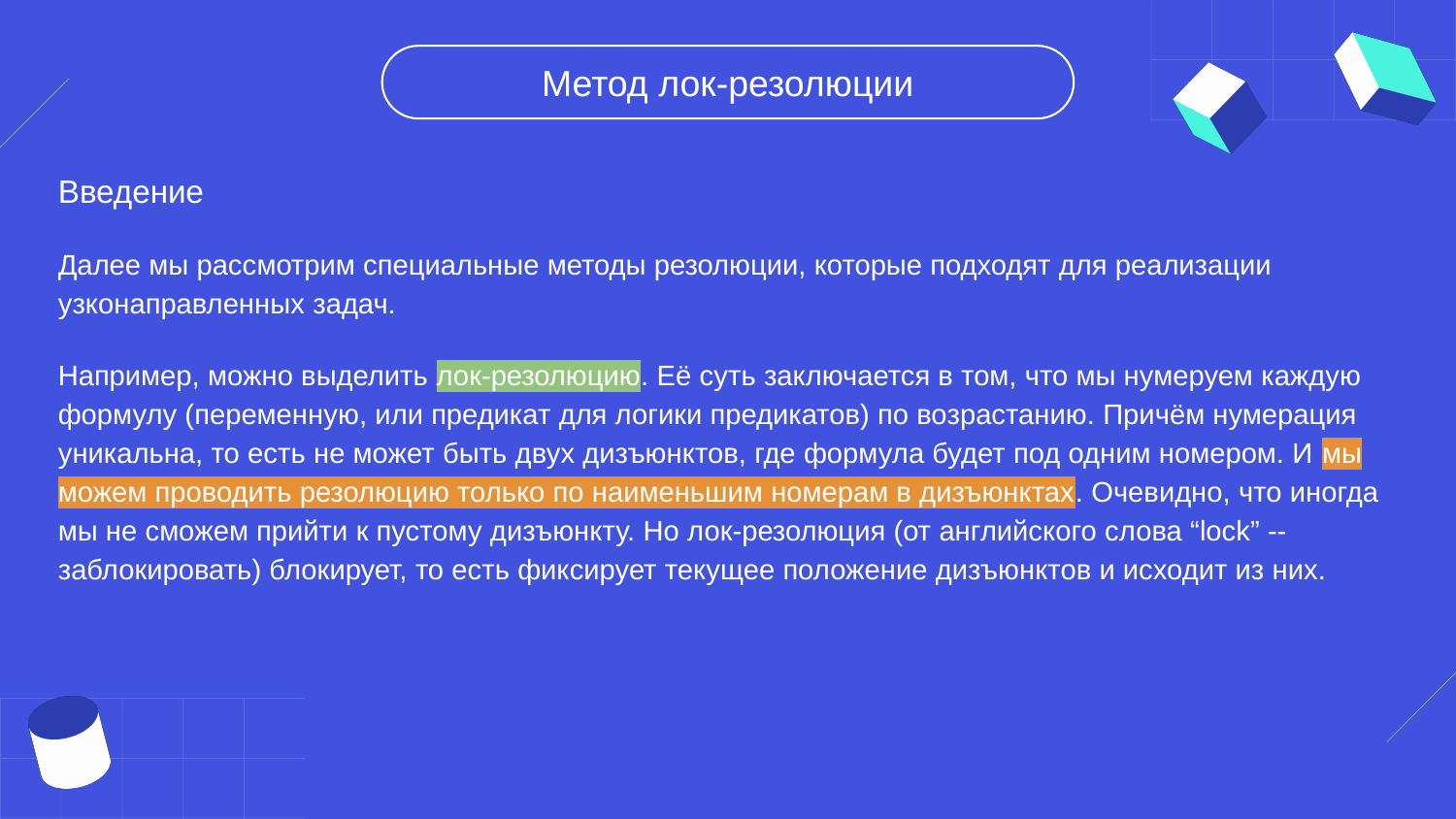

Метод лок-резолюции
Введение
Далее мы рассмотрим специальные методы резолюции, которые подходят для реализации узконаправленных задач.
Например, можно выделить лок-резолюцию. Её суть заключается в том, что мы нумеруем каждую формулу (переменную, или предикат для логики предикатов) по возрастанию. Причём нумерация уникальна, то есть не может быть двух дизъюнктов, где формула будет под одним номером. И мы можем проводить резолюцию только по наименьшим номерам в дизъюнктах. Очевидно, что иногда мы не сможем прийти к пустому дизъюнкту. Но лок-резолюция (от английского слова “lock” -- заблокировать) блокирует, то есть фиксирует текущее положение дизъюнктов и исходит из них.